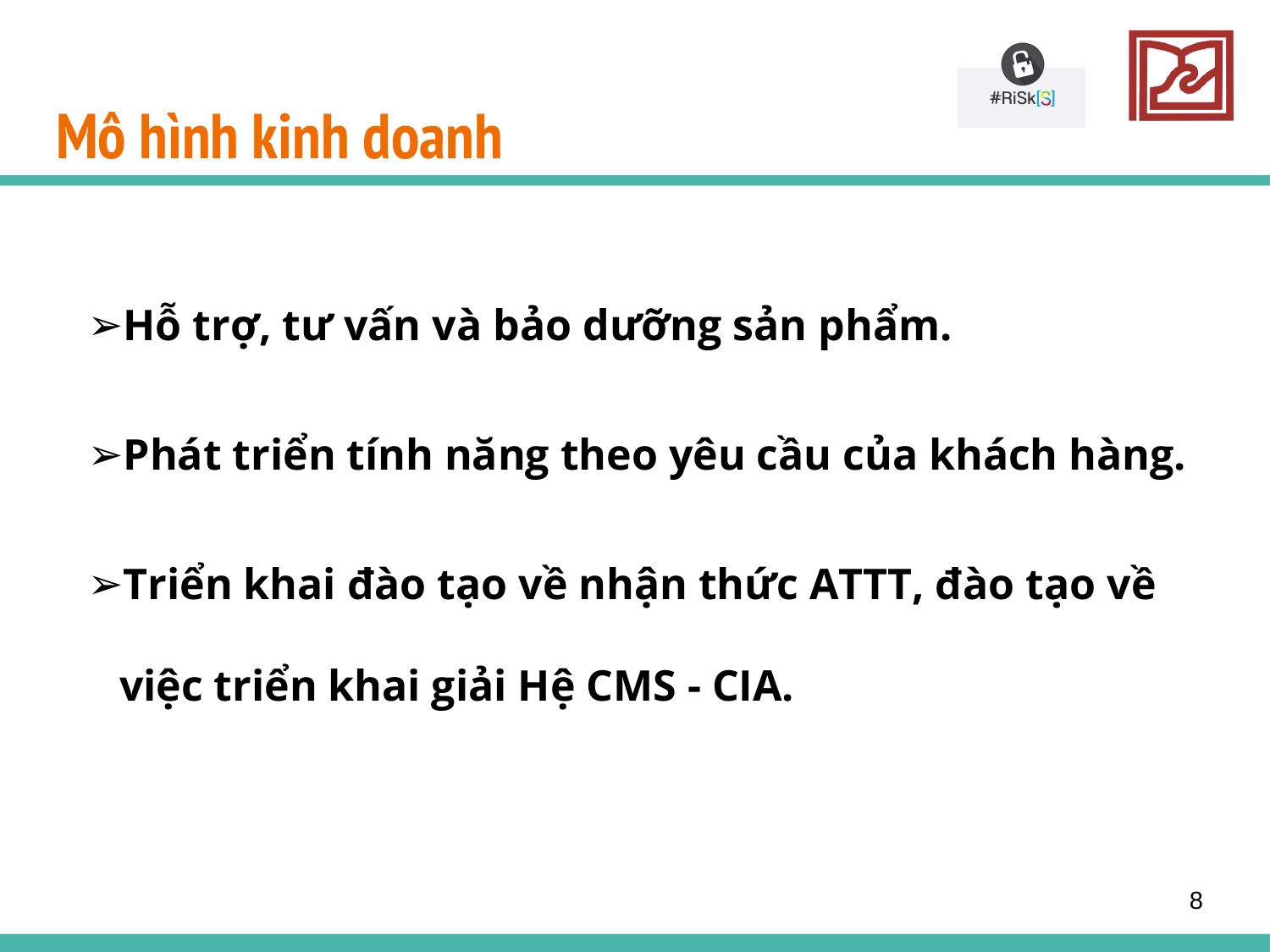

# Mô hình kinh doanh
Hỗ trợ, tư vấn và bảo dưỡng sản phẩm.
Phát triển tính năng theo yêu cầu của khách hàng.
Triển khai đào tạo về nhận thức ATTT, đào tạo về việc triển khai giải Hệ CMS - CIA.
8